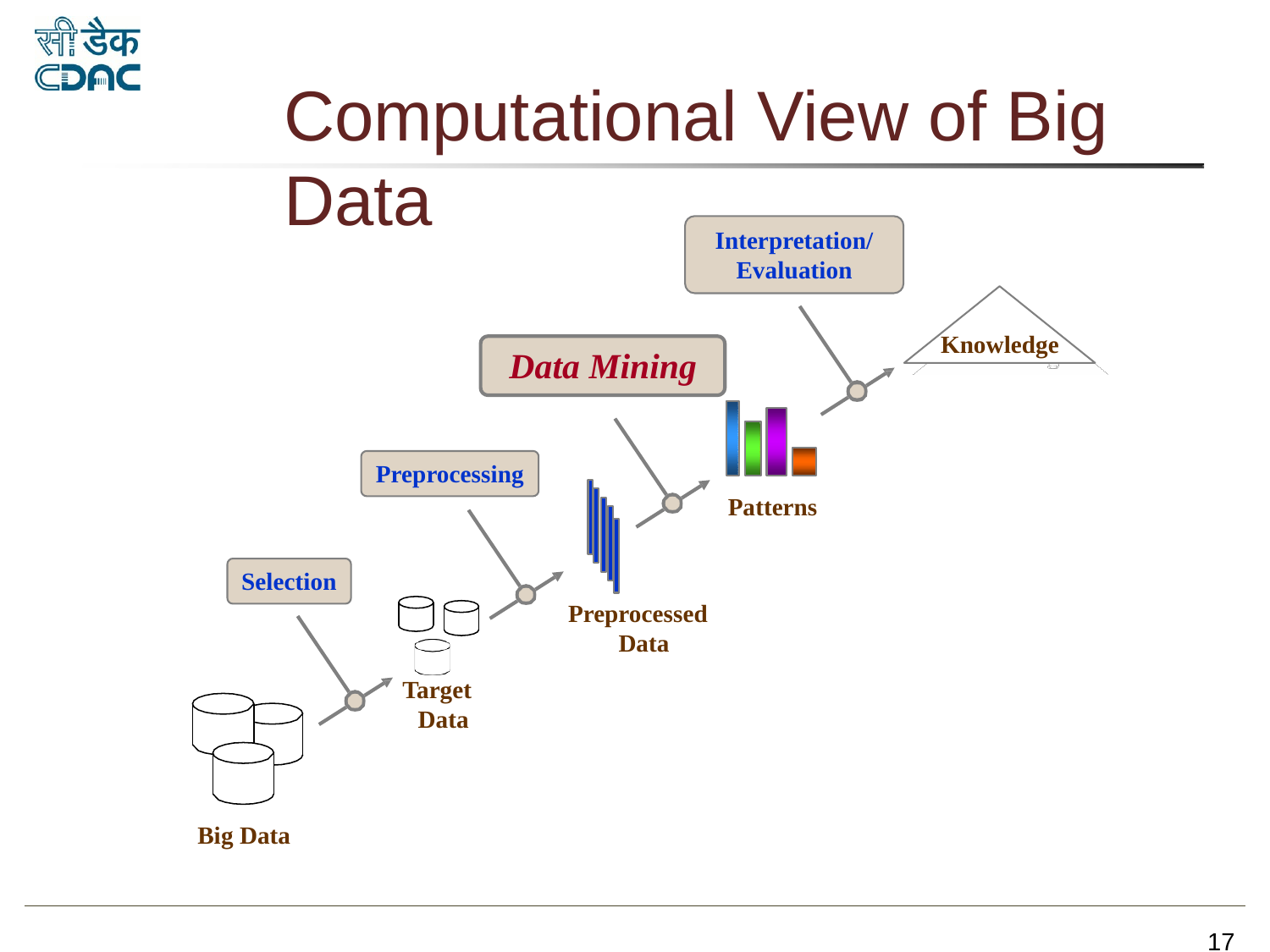

# Computational View of Big Data

Interpretation/
Evaluation

Knowledge

Data Mining

Preprocessing

Patterns

Selection

Preprocessed  Data
Target  Data

Big Data

17